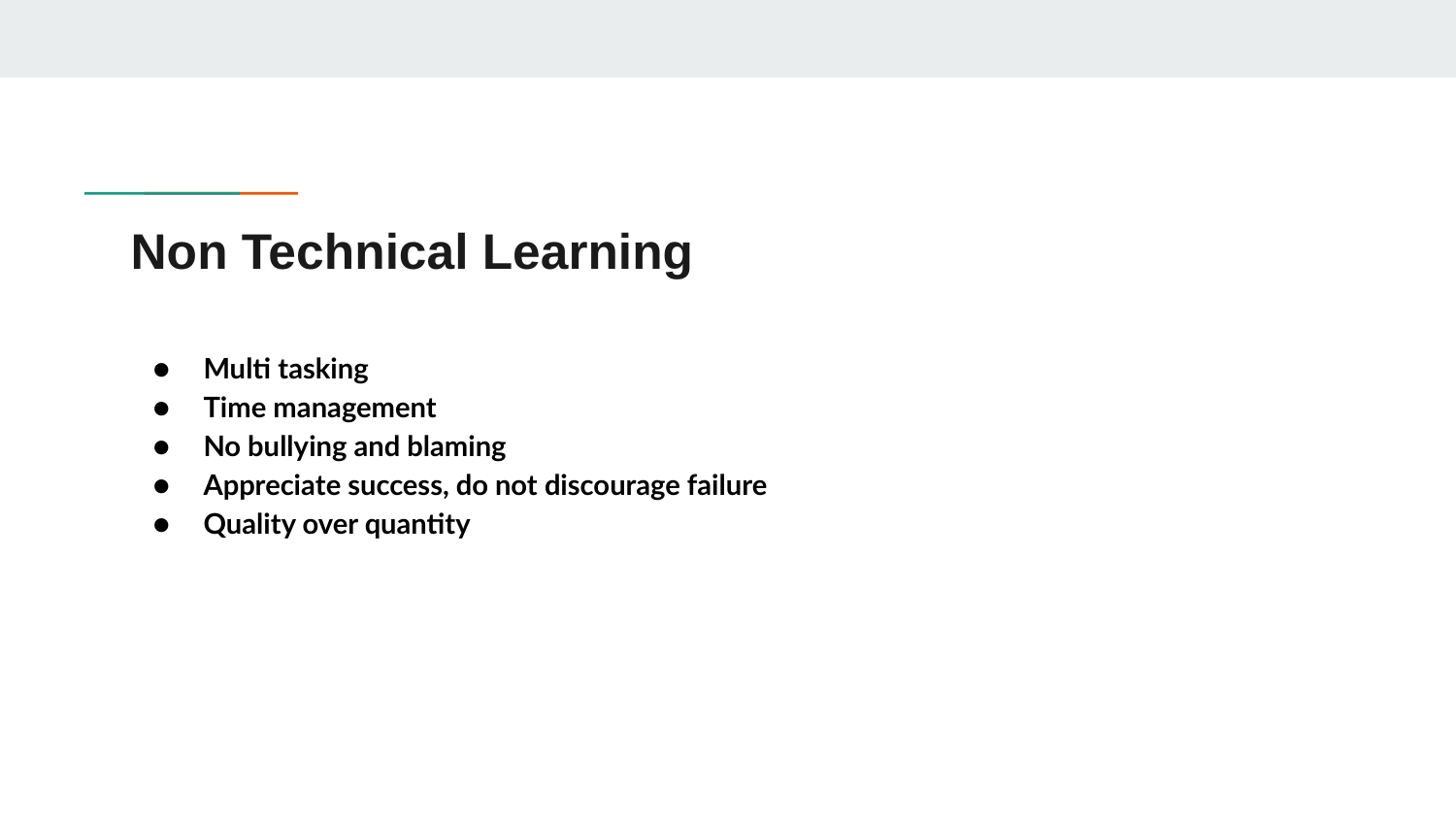

# Non Technical Learning
Multi tasking
Time management
No bullying and blaming
Appreciate success, do not discourage failure
Quality over quantity